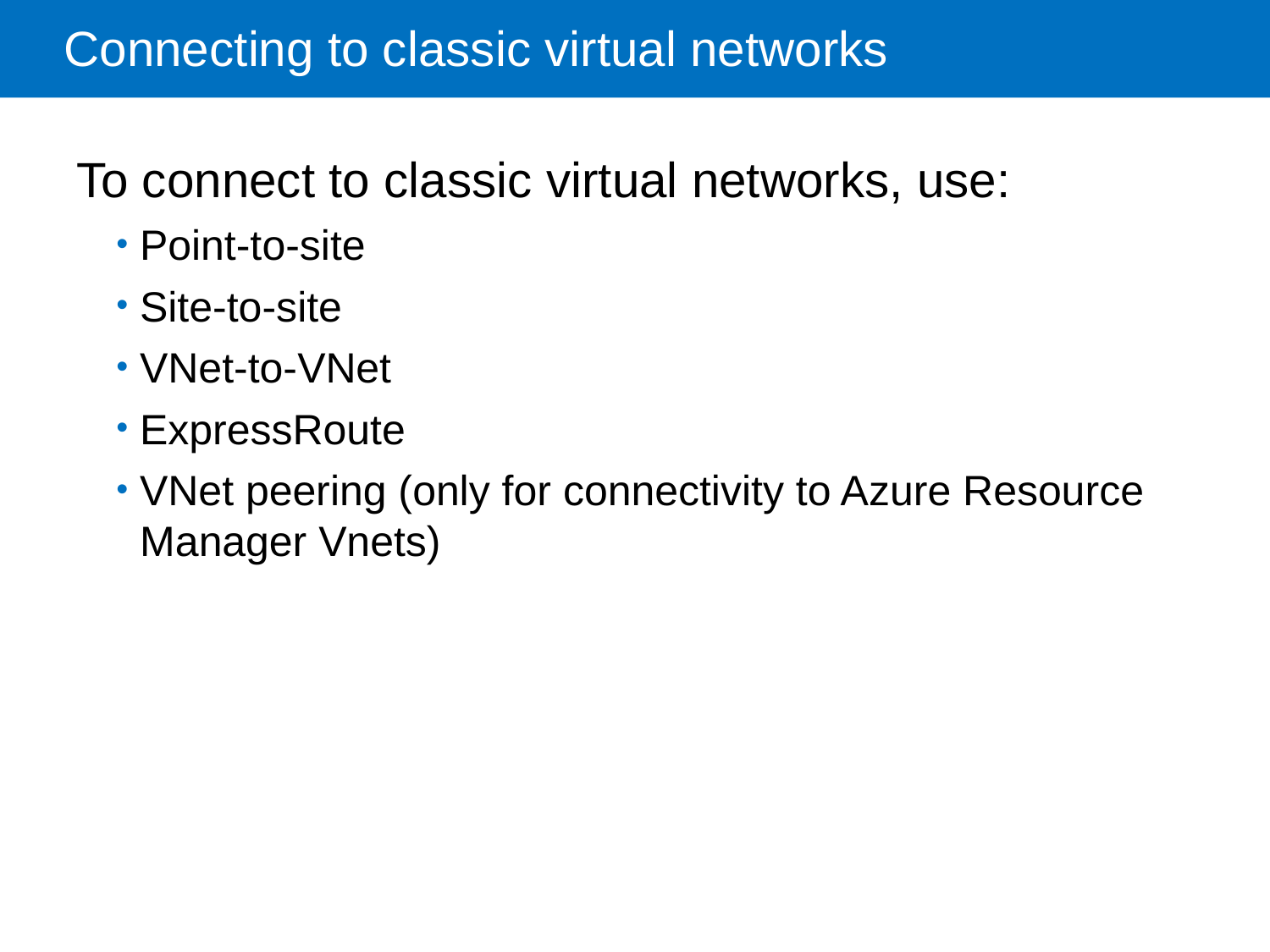

# Connecting to classic virtual networks
To connect to classic virtual networks, use:
Point-to-site
Site-to-site
VNet-to-VNet
ExpressRoute
VNet peering (only for connectivity to Azure Resource Manager Vnets)